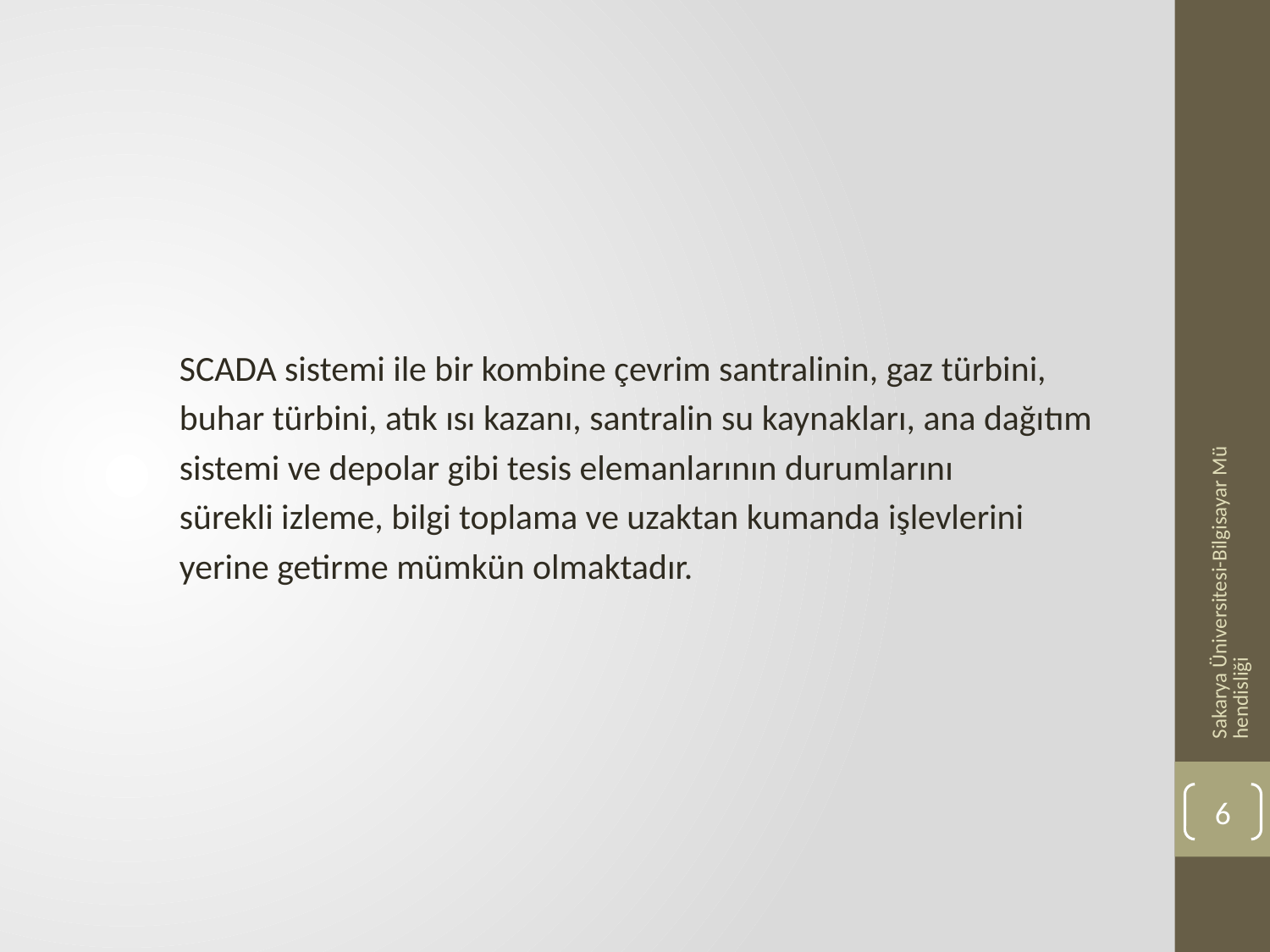

SCADA sistemi ile bir kombine çevrim santralinin, gaz türbini,
buhar türbini, atık ısı kazanı, santralin su kaynakları, ana dağıtım
sistemi ve depolar gibi tesis elemanlarının durumlarını
sürekli izleme, bilgi toplama ve uzaktan kumanda işlevlerini
yerine getirme mümkün olmaktadır.
Sakarya Üniversitesi-Bilgisayar Mühendisliği
6